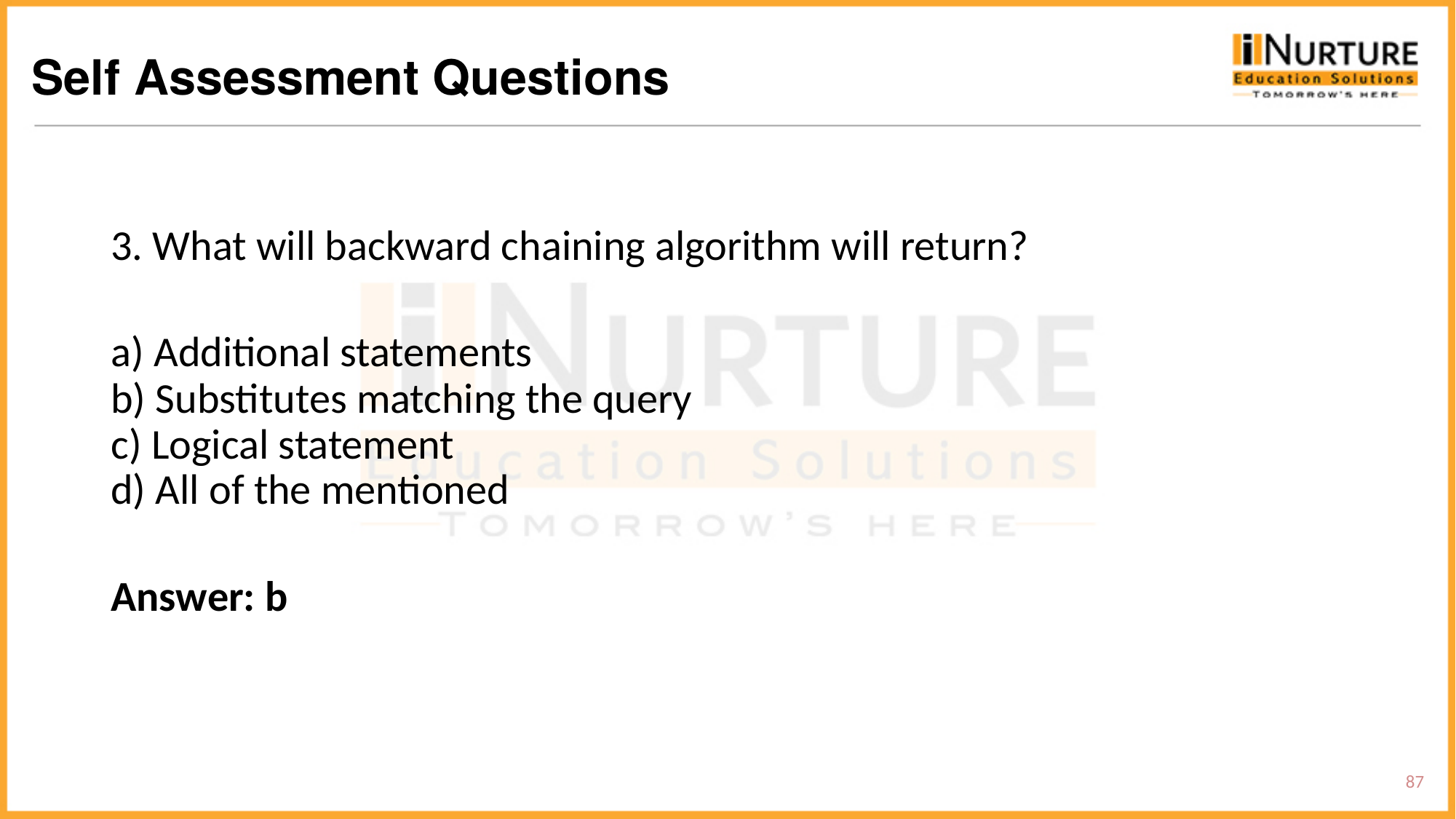

# Self Assessment Questions
3. What will backward chaining algorithm will return?
a) Additional statements
b) Substitutes matching the query
c) Logical statement
d) All of the mentioned
Answer: b

87